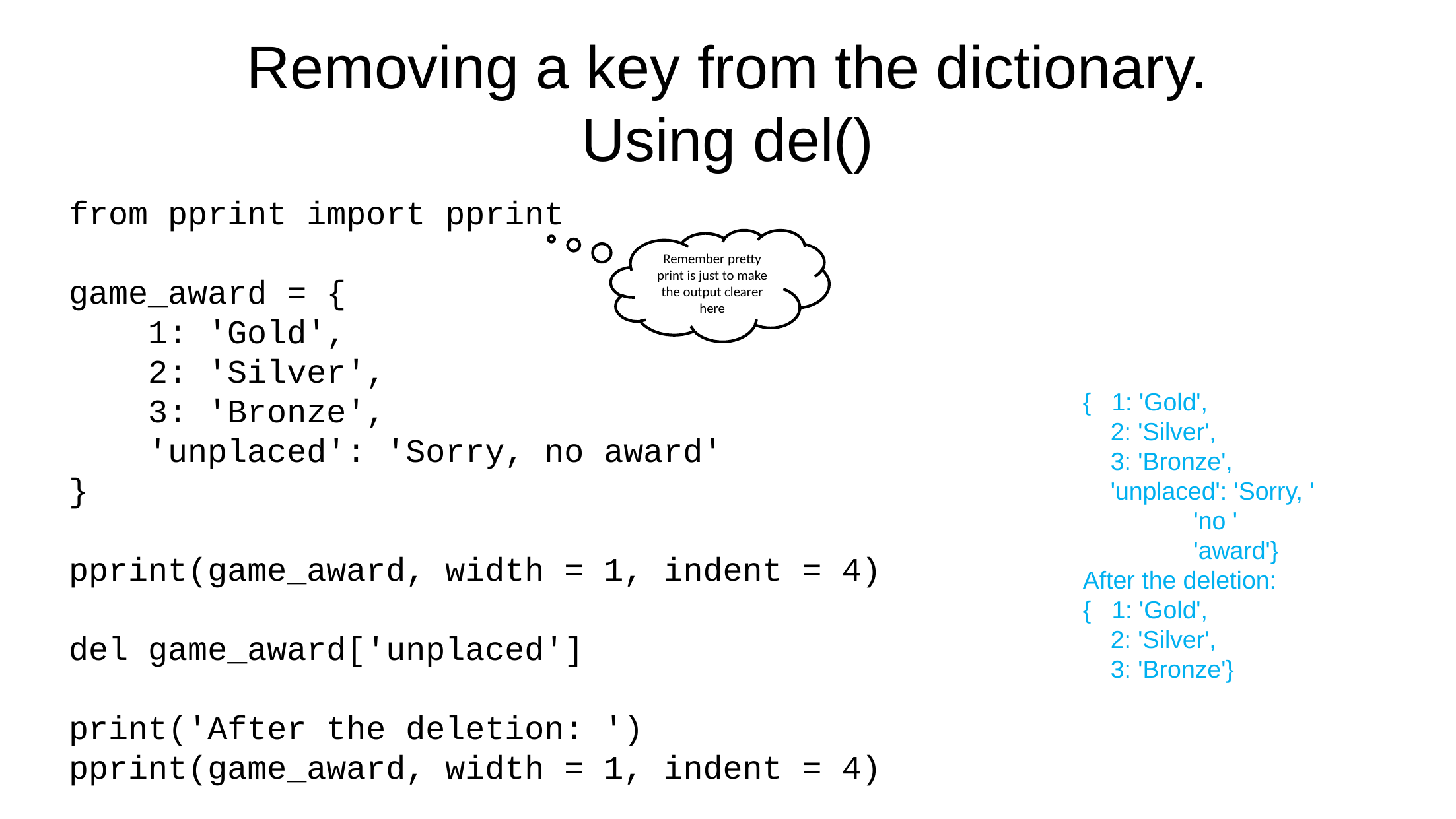

Removing a key from the dictionary.
Using del()
from pprint import pprint

game_award = {
    1: 'Gold',
    2: 'Silver',
    3: 'Bronze',
    'unplaced': 'Sorry, no award'
}

pprint(game_award, width = 1, indent = 4)

del game_award['unplaced']

print('After the deletion: ')
pprint(game_award, width = 1, indent = 4)

Remember pretty print is just to make the output clearer here
{   1: 'Gold',
    2: 'Silver',
    3: 'Bronze',
    'unplaced': 'Sorry, '
                'no '
                'award'}
After the deletion:
{   1: 'Gold',
    2: 'Silver',
    3: 'Bronze'}